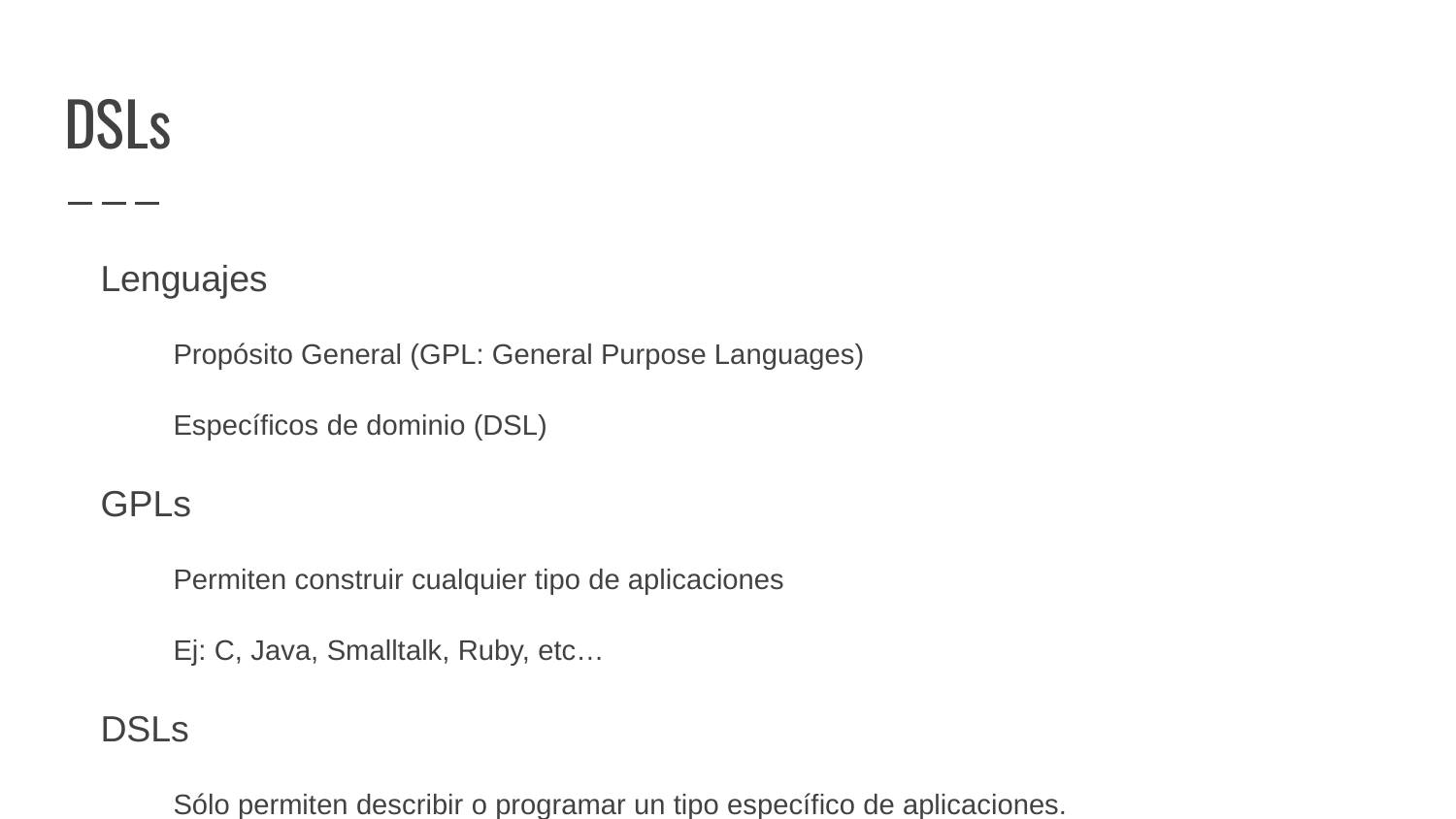

# DSLs
Lenguajes
Propósito General (GPL: General Purpose Languages)
Específicos de dominio (DSL)
GPLs
Permiten construir cualquier tipo de aplicaciones
Ej: C, Java, Smalltalk, Ruby, etc…
DSLs
Sólo permiten describir o programar un tipo específico de aplicaciones.
Ej: SQL, HTML, RegExp, Markdown, etc..